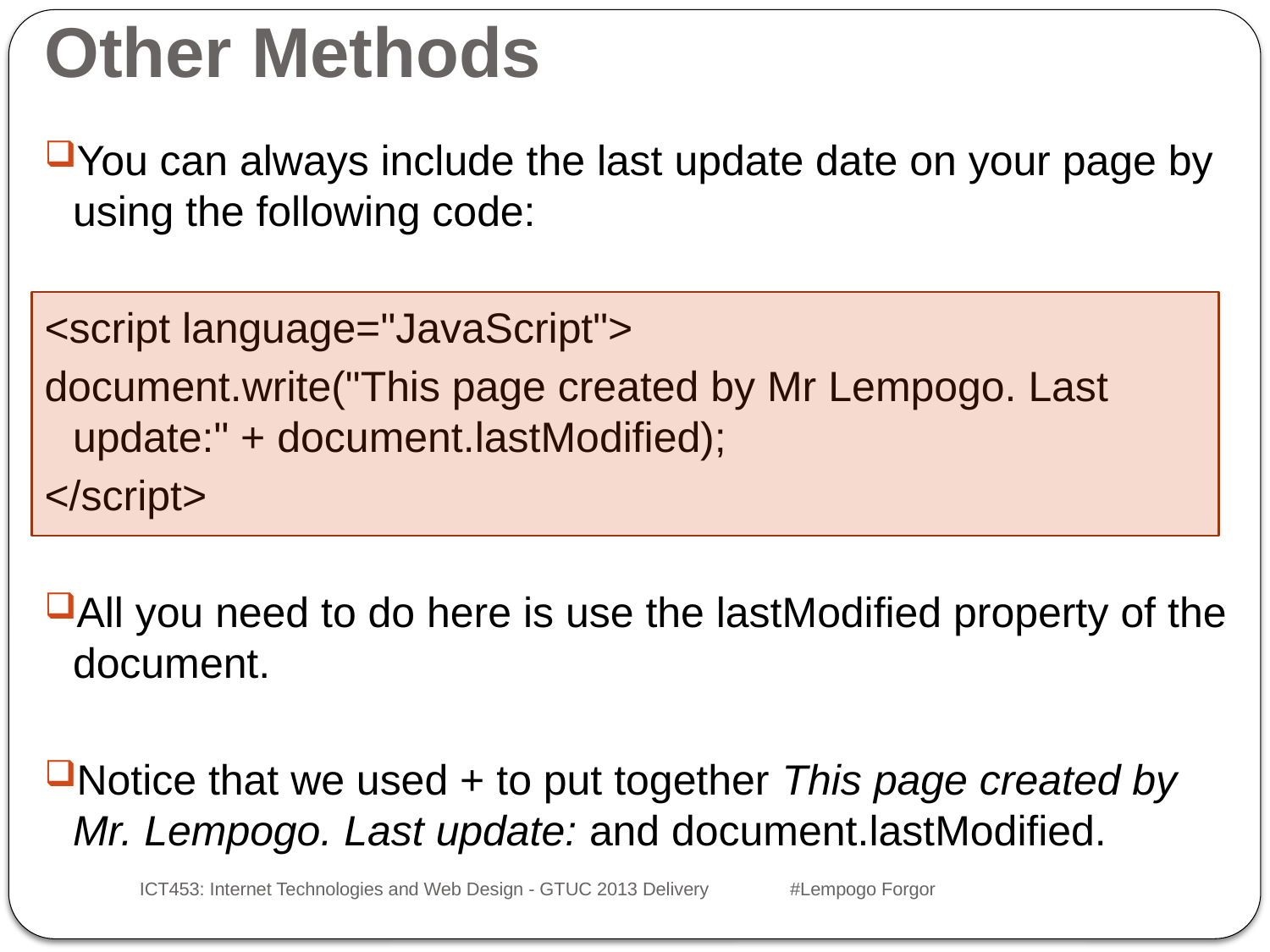

# Other Methods
You can always include the last update date on your page by using the following code:

<script language="JavaScript">
document.write("This page created by Mr Lempogo. Last update:" + document.lastModified);
</script>

All you need to do here is use the lastModified property of the document.

Notice that we used + to put together This page created by Mr. Lempogo. Last update: and document.lastModified.

ICT453: Internet Technologies and Web Design - GTUC 2013 Delivery                #Lempogo Forgor